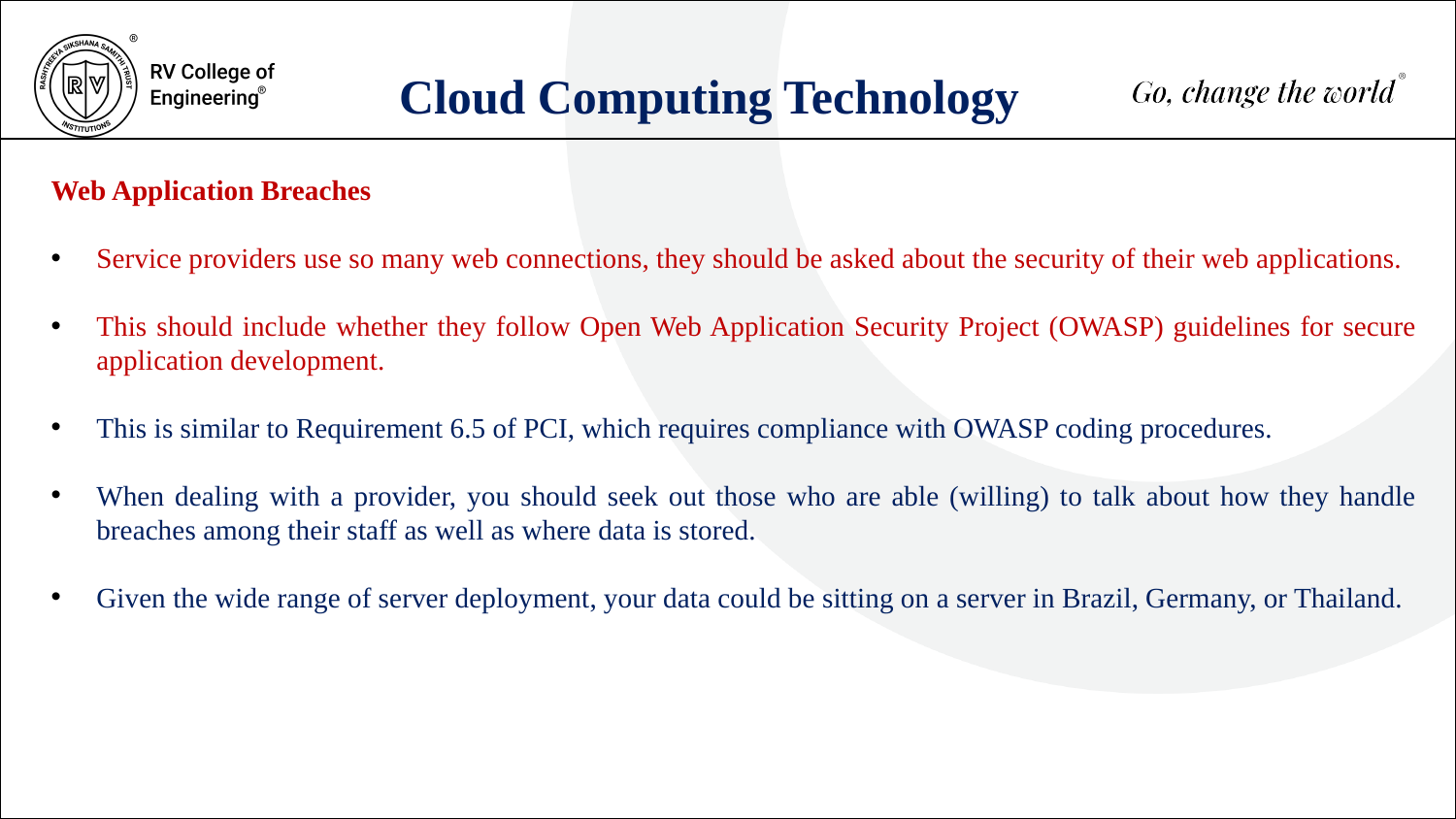

Cloud Computing Technology

Web Application Breaches

Service providers use so many web connections, they should be asked about the security of their web applications.

This should include whether they follow Open Web Application Security Project (OWASP) guidelines for secure application development.

This is similar to Requirement 6.5 of PCI, which requires compliance with OWASP coding procedures.

When dealing with a provider, you should seek out those who are able (willing) to talk about how they handle breaches among their staff as well as where data is stored.

Given the wide range of server deployment, your data could be sitting on a server in Brazil, Germany, or Thailand.